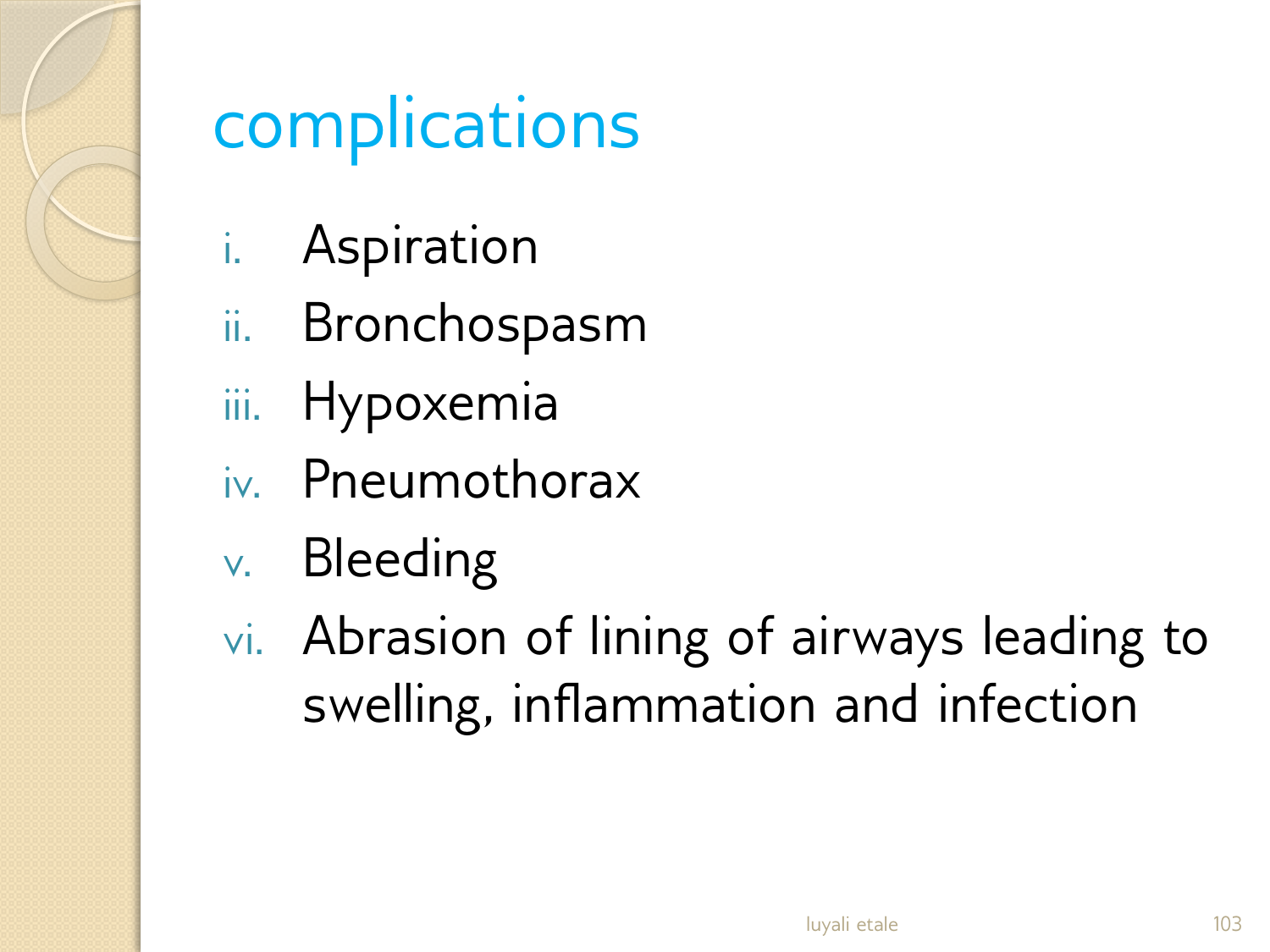

# complications
Aspiration
Bronchospasm
Hypoxemia
Pneumothorax
Bleeding
Abrasion of lining of airways leading to swelling, inflammation and infection
luyali etale
103